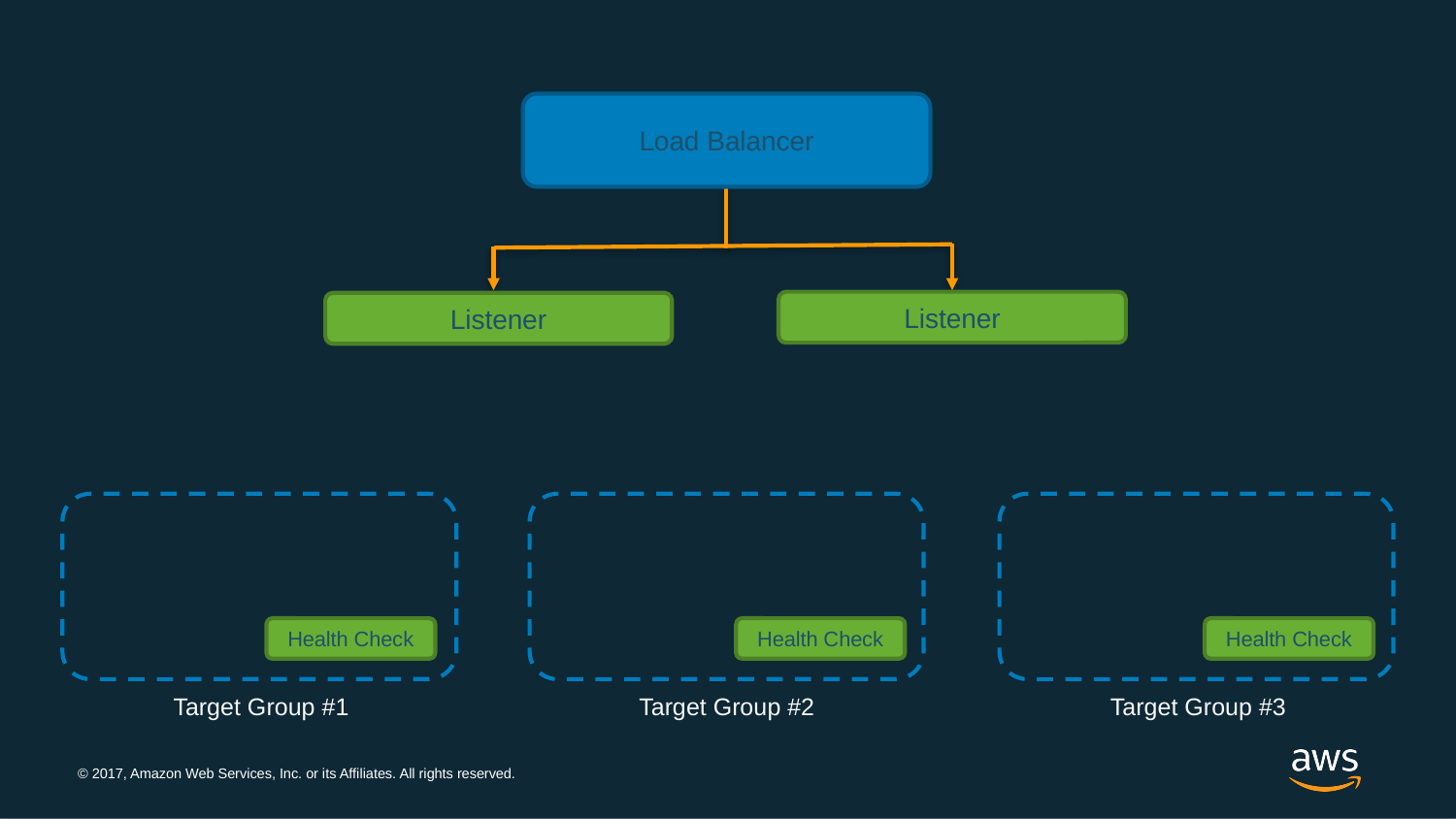

Load Balancer
Listener
Listener

Health Check
Health Check
Health Check
Target Group #1
Target Group #2
Target Group #3